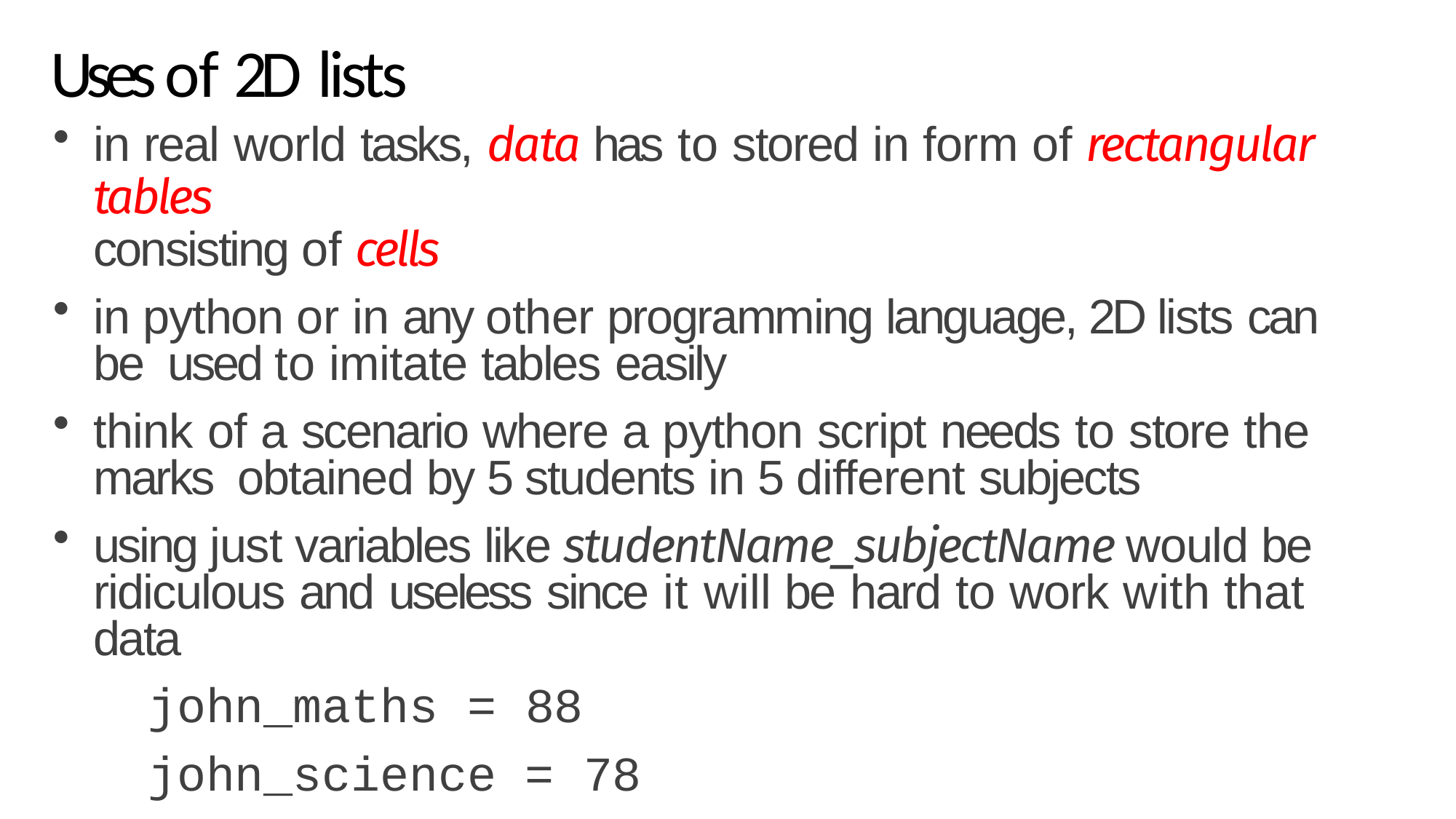

# Uses of 2D lists
in real world tasks, data has to stored in form of rectangular tables
consisting of cells
in python or in any other programming language, 2D lists can be  used to imitate tables easily
think of a scenario where a python script needs to store the marks  obtained by 5 students in 5 different subjects
using just variables like studentName_subjectName would be  ridiculous and useless since it will be hard to work with that data
john_maths = 88
john_science = 78